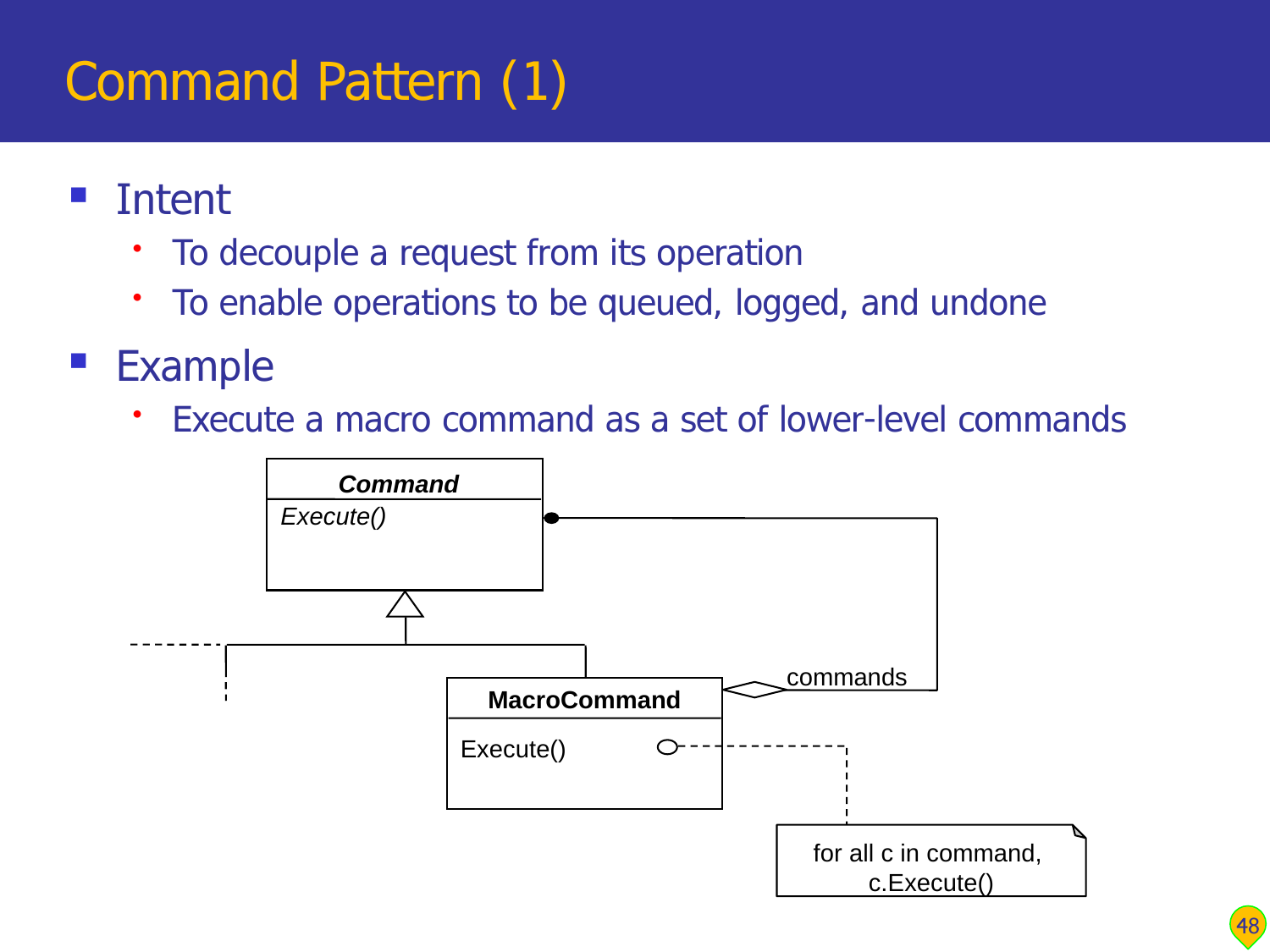

# Command Pattern (1)
Intent
To decouple a request from its operation
To enable operations to be queued, logged, and undone
Example
Execute a macro command as a set of lower-level commands

Command

Execute()

commands

MacroCommand

Execute()

for all c in command,
c.Execute()
48